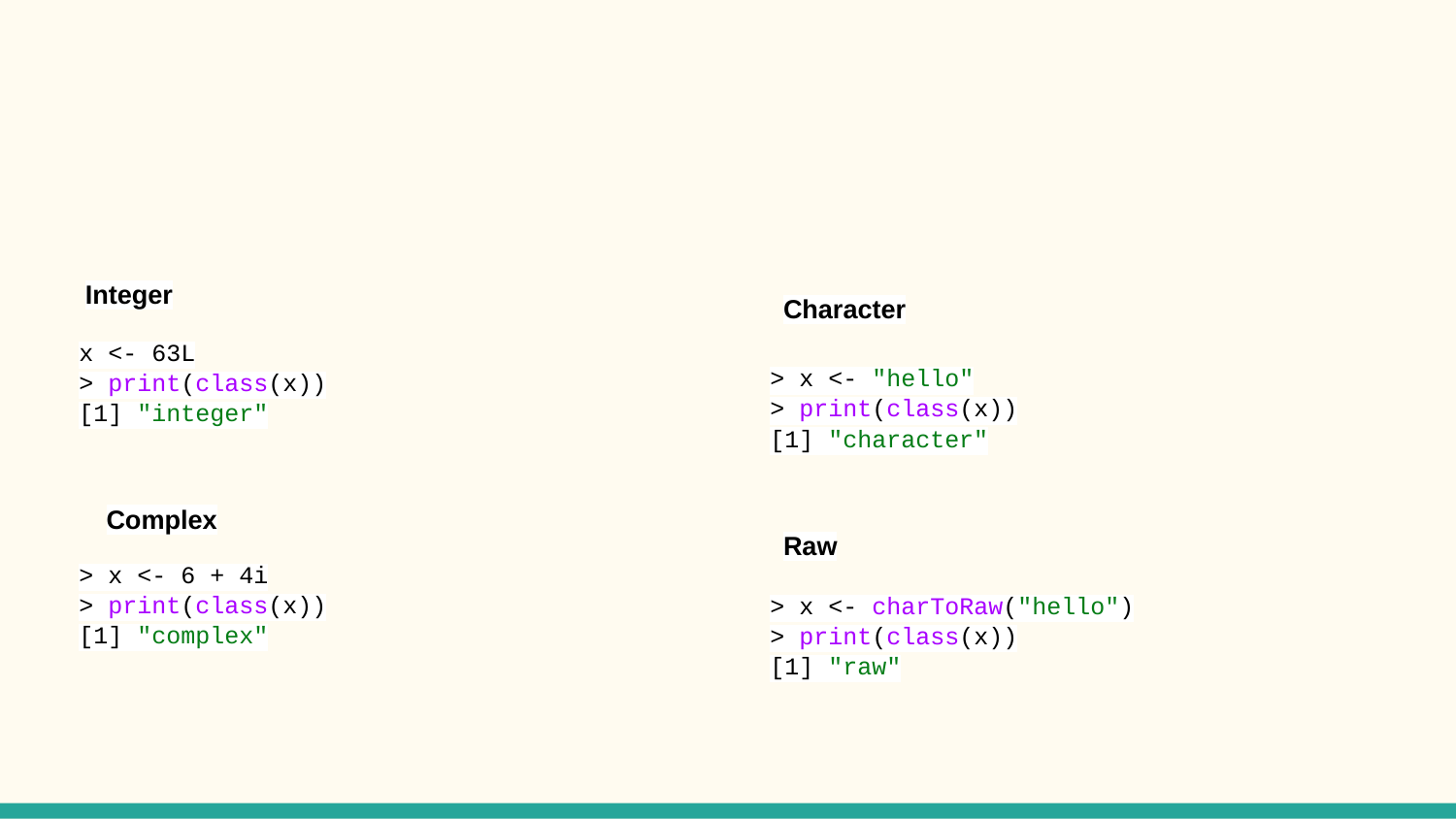

Integer

#

Character
Raw
| x <- 63L > print(class(x)) [1] "integer" |
| --- |
| > x <- "hello" > print(class(x)) [1] "character" |
| --- |
Complex
| > x <- 6 + 4i > print(class(x)) [1] "complex" |
| --- |
| > x <- charToRaw("hello") > print(class(x)) [1] "raw" |
| --- |